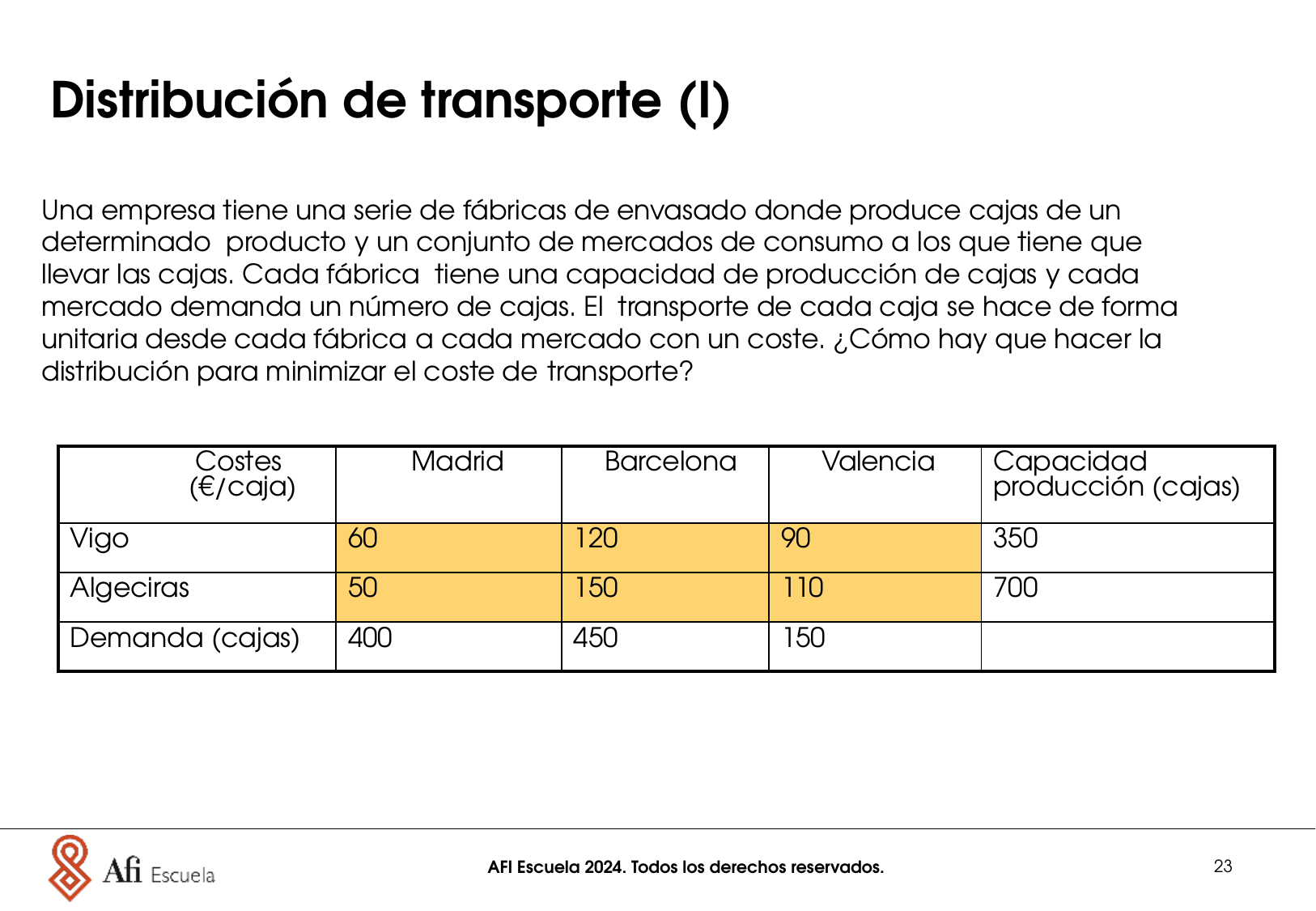

Distribución de transporte (I)
Una empresa tiene una serie de fábricas de envasado donde produce cajas de un determinado  producto y un conjunto de mercados de consumo a los que tiene que llevar las cajas. Cada fábrica  tiene una capacidad de producción de cajas y cada mercado demanda un número de cajas. El  transporte de cada caja se hace de forma unitaria desde cada fábrica a cada mercado con un coste. ¿Cómo hay que hacer la distribución para minimizar el coste de transporte?
| Costes (€/caja) | Madrid | Barcelona | Valencia | Capacidad producción (cajas) |
| --- | --- | --- | --- | --- |
| Vigo | 60 | 120 | 90 | 350 |
| Algeciras | 50 | 150 | 110 | 700 |
| Demanda (cajas) | 400 | 450 | 150 |  |
AFI Escuela 2024. Todos los derechos reservados.
23